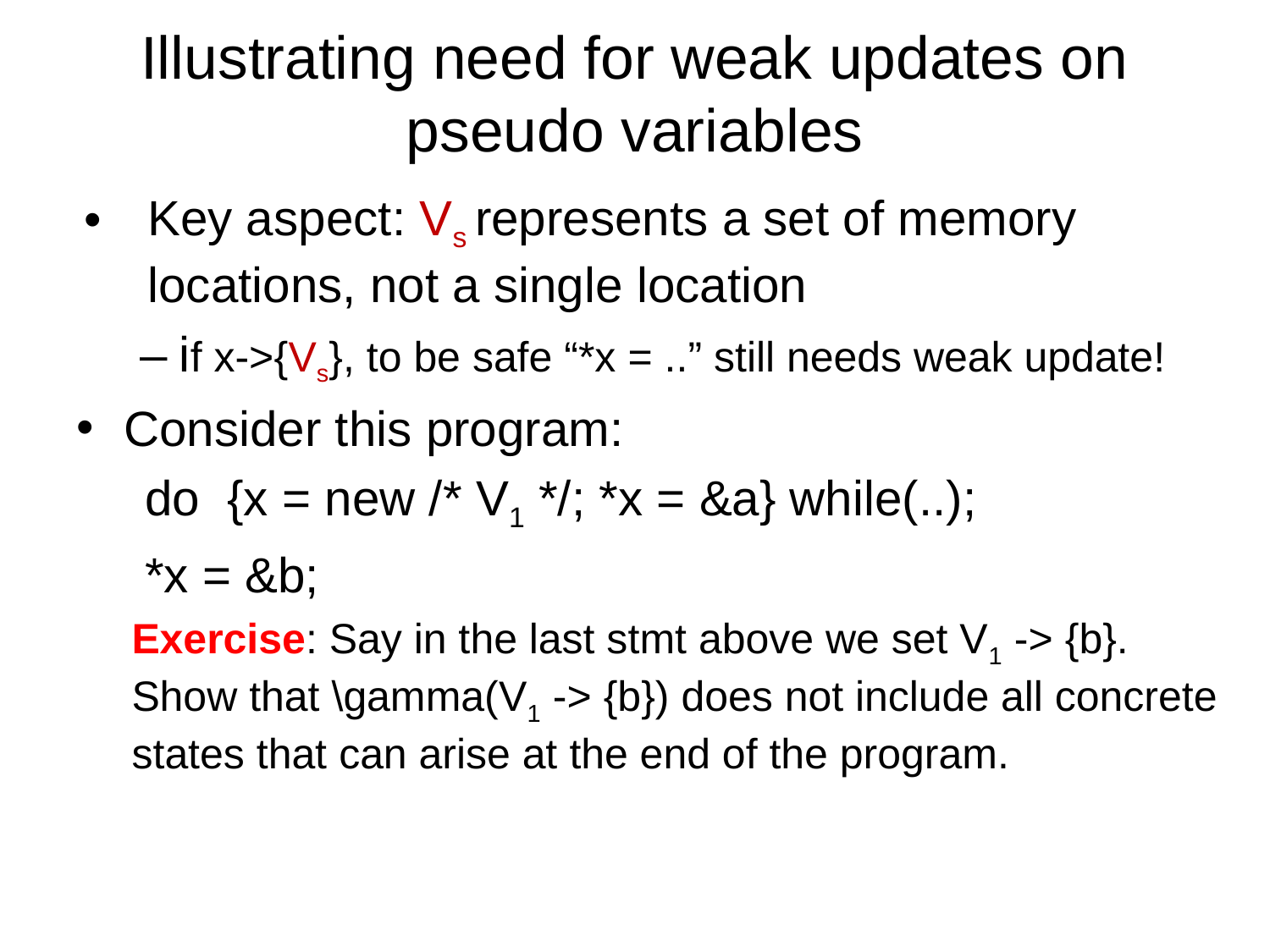

# Illustrating need for weak updates on pseudo variables
Key aspect: Vs represents a set of memory locations, not a single location
if x->{Vs}, to be safe “*x = ..” still needs weak update!
Consider this program:
     do  {x = new /* V1 */; *x = &a} while(..);
     *x = &b;
Exercise: Say in the last stmt above we set V1 -> {b}. Show that \gamma(V1 -> {b}) does not include all concrete states that can arise at the end of the program.